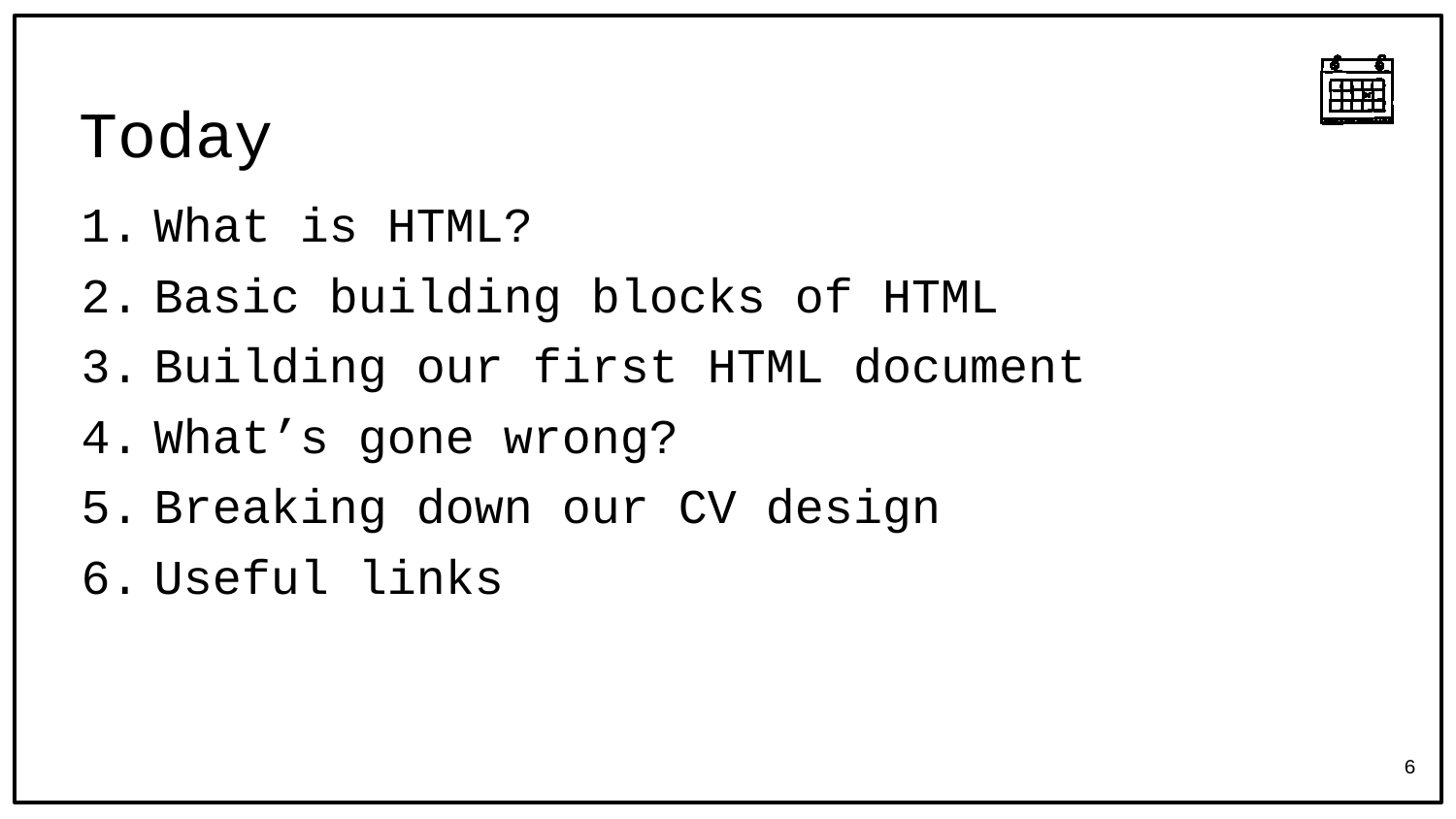

# Today
What is HTML?
Basic building blocks of HTML
Building our first HTML document
What’s gone wrong?
Breaking down our CV design
Useful links

6